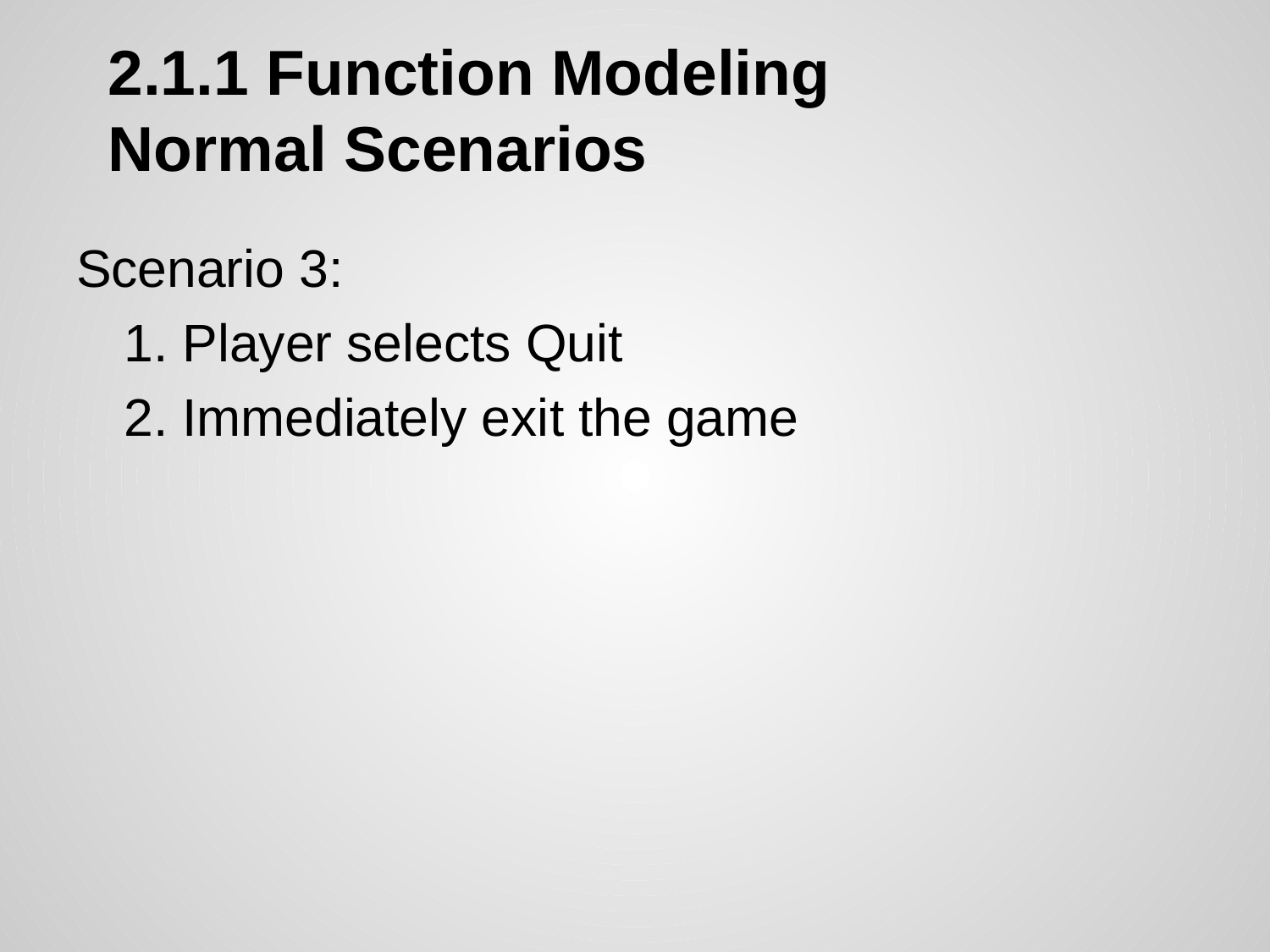

# 2.1.1 Function Modeling
Normal Scenarios
Scenario 3:
	1. Player selects Quit
	2. Immediately exit the game